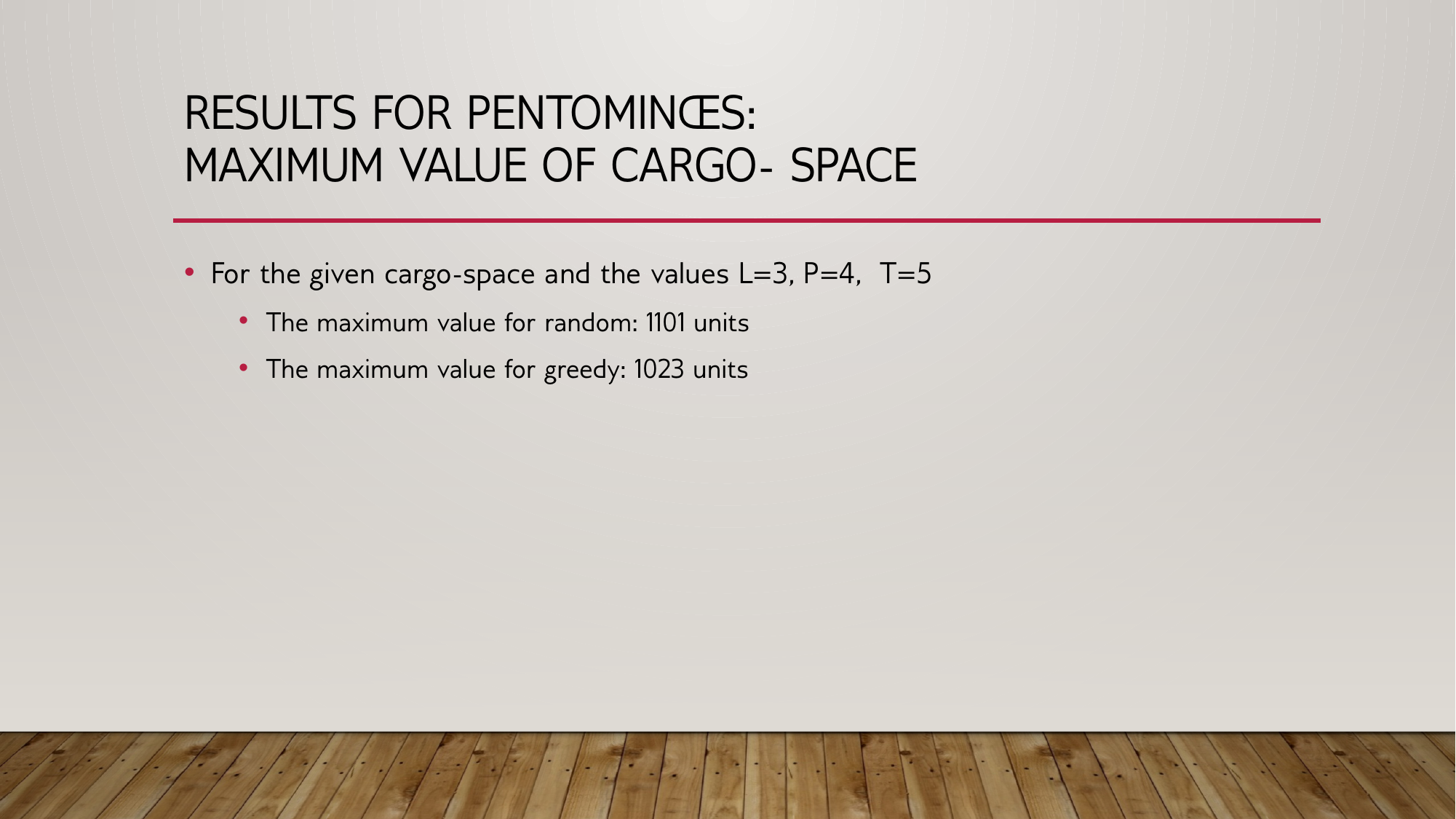

# Results for Pentominoes: Maximum value of Cargo- space
For the given cargo-space and the values L=3, P=4,  T=5
The maximum value for random: 1101 units
The maximum value for greedy: 1023 units